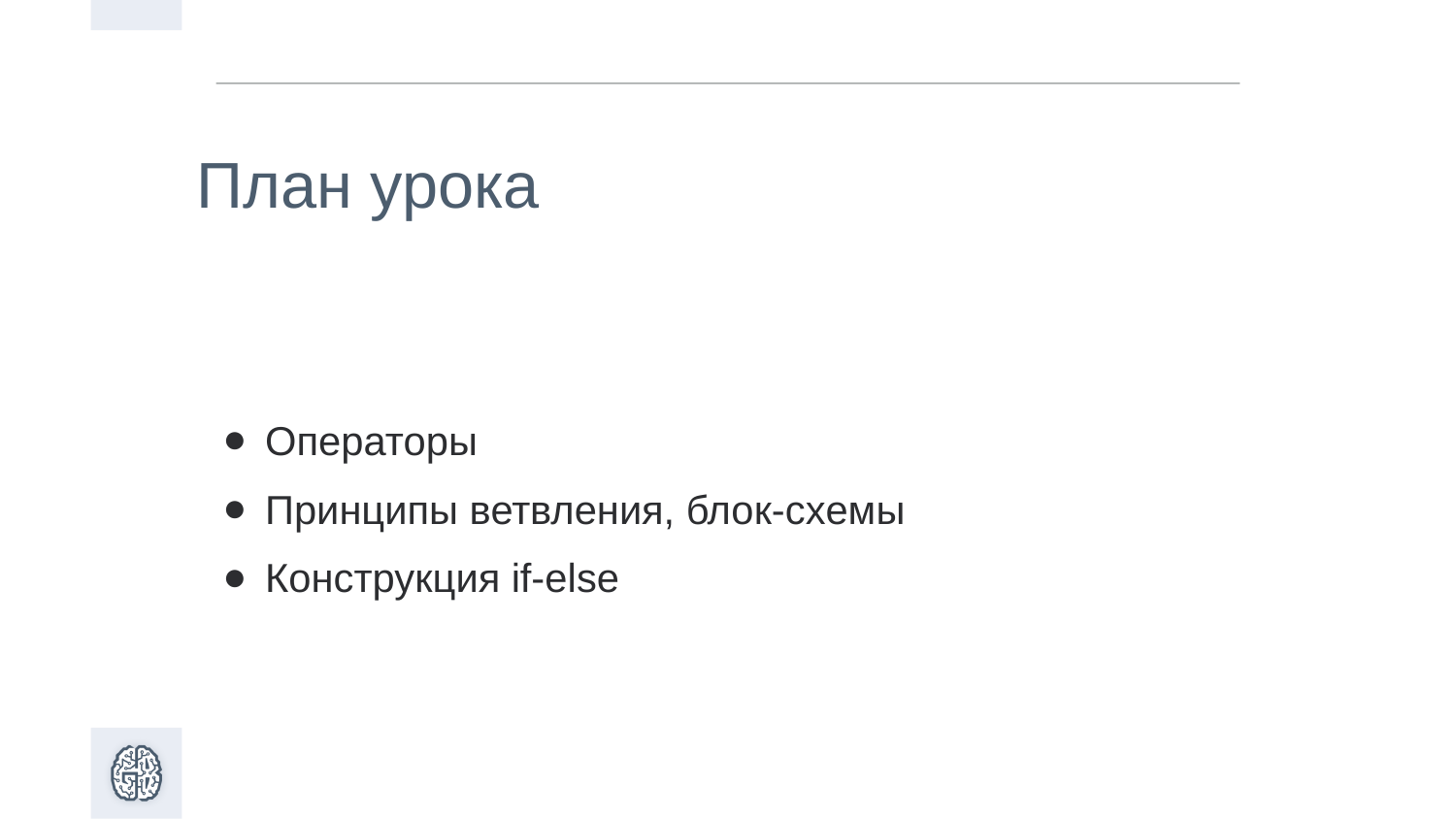

План урока
Операторы
Принципы ветвления, блок-схемы
Конструкция if-else